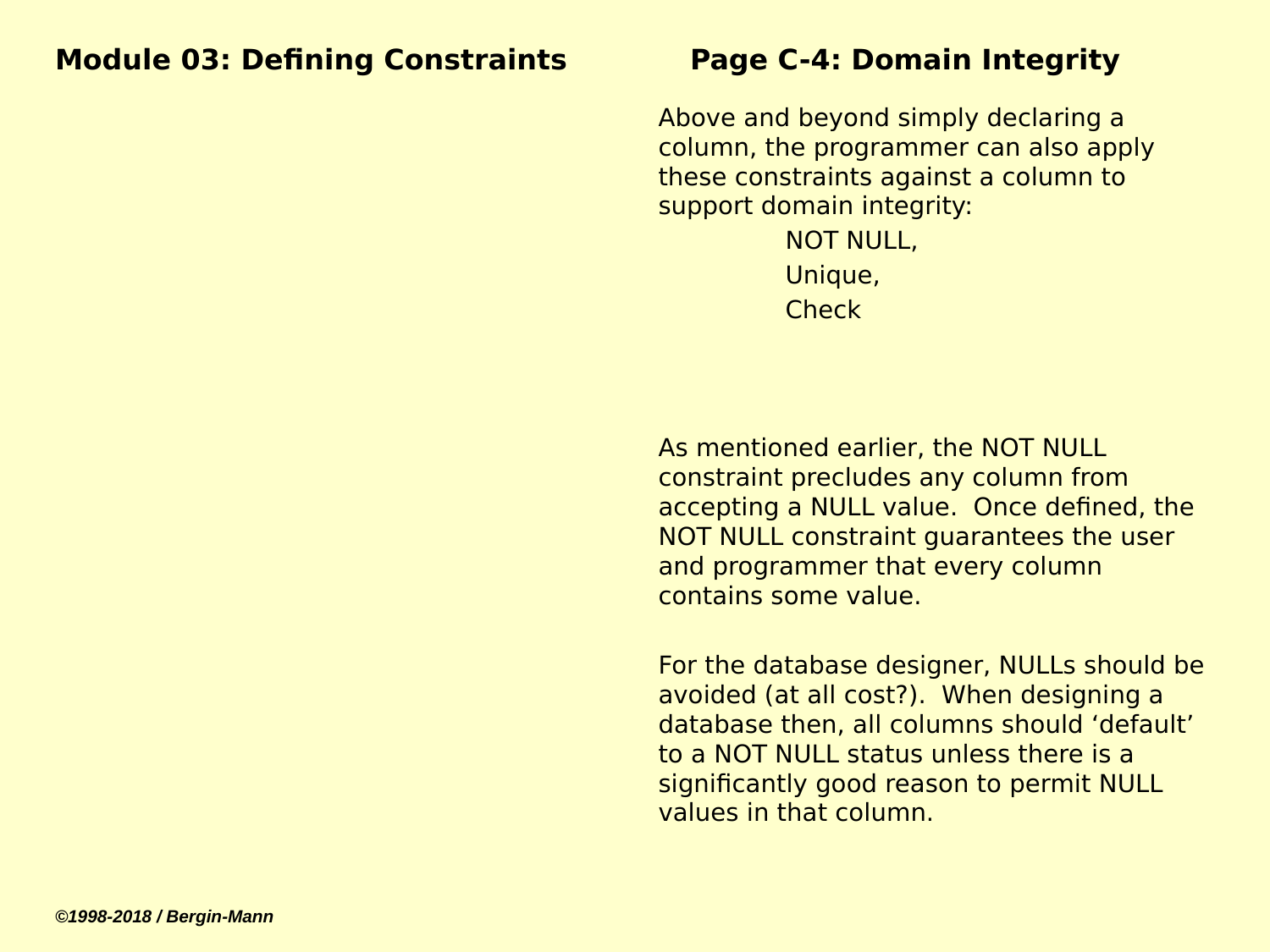

# Module 03: Defining Constraints	Page C-4: Domain Integrity

Above and beyond simply declaring a column, the programmer can also apply these constraints against a column to support domain integrity:
	NOT NULL,
	Unique,
	Check

As mentioned earlier, the NOT NULL constraint precludes any column from accepting a NULL value.  Once defined, the NOT NULL constraint guarantees the user and programmer that every column contains some value.

For the database designer, NULLs should be avoided (at all cost?).  When designing a database then, all columns should ‘default’ to a NOT NULL status unless there is a significantly good reason to permit NULL values in that column.
©1998-2018 / Bergin-Mann